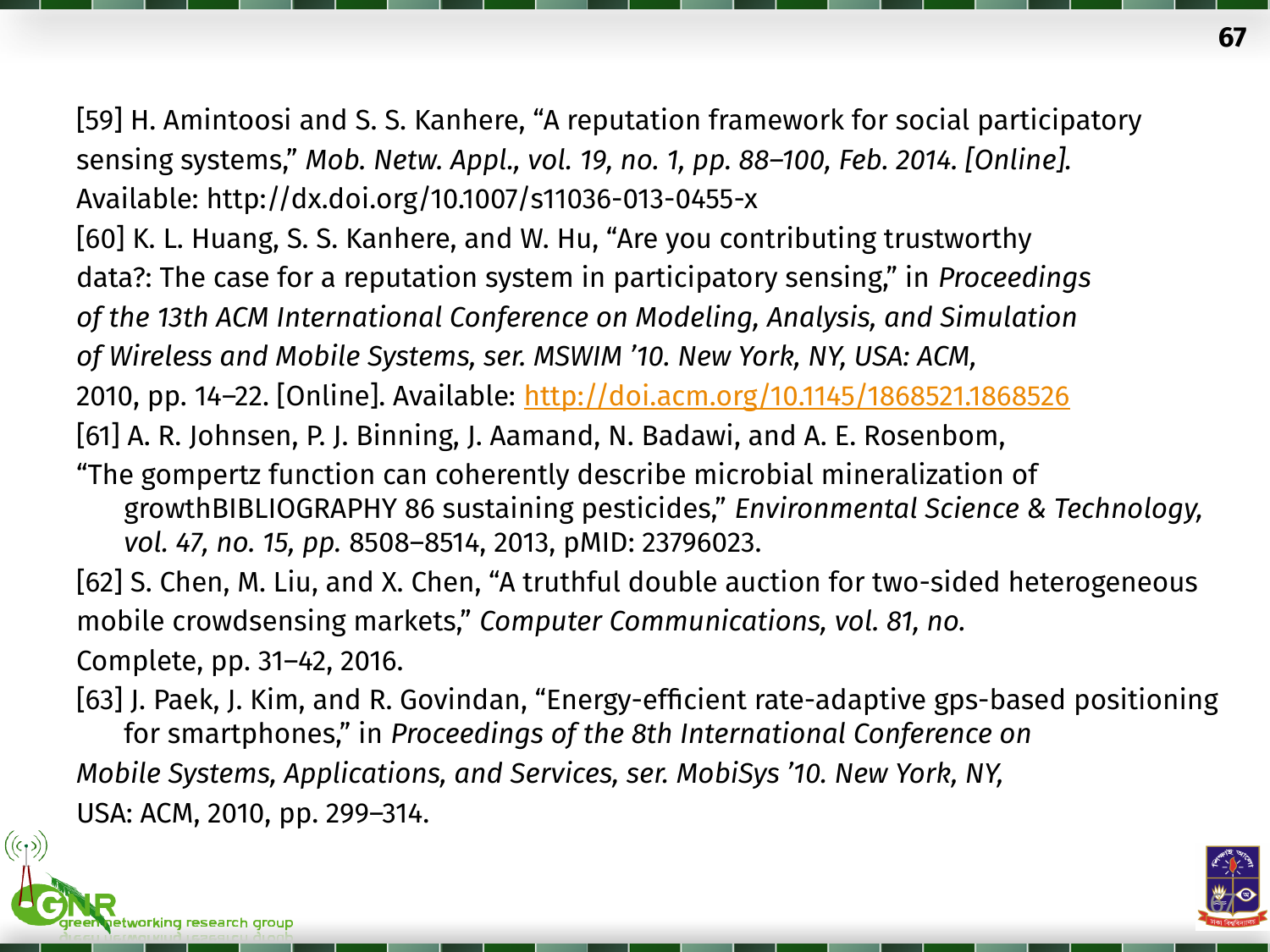

67
[59] H. Amintoosi and S. S. Kanhere, “A reputation framework for social participatory
sensing systems,” Mob. Netw. Appl., vol. 19, no. 1, pp. 88–100, Feb. 2014. [Online].
Available: http://dx.doi.org/10.1007/s11036-013-0455-x
[60] K. L. Huang, S. S. Kanhere, and W. Hu, “Are you contributing trustworthy
data?: The case for a reputation system in participatory sensing,” in Proceedings
of the 13th ACM International Conference on Modeling, Analysis, and Simulation
of Wireless and Mobile Systems, ser. MSWIM ’10. New York, NY, USA: ACM,
2010, pp. 14–22. [Online]. Available: http://doi.acm.org/10.1145/1868521.1868526
[61] A. R. Johnsen, P. J. Binning, J. Aamand, N. Badawi, and A. E. Rosenbom,
“The gompertz function can coherently describe microbial mineralization of growthBIBLIOGRAPHY 86 sustaining pesticides,” Environmental Science & Technology, vol. 47, no. 15, pp. 8508–8514, 2013, pMID: 23796023.
[62] S. Chen, M. Liu, and X. Chen, “A truthful double auction for two-sided heterogeneous
mobile crowdsensing markets,” Computer Communications, vol. 81, no.
Complete, pp. 31–42, 2016.
[63] J. Paek, J. Kim, and R. Govindan, “Energy-efficient rate-adaptive gps-based positioning for smartphones,” in Proceedings of the 8th International Conference on
Mobile Systems, Applications, and Services, ser. MobiSys ’10. New York, NY,
USA: ACM, 2010, pp. 299–314.

67